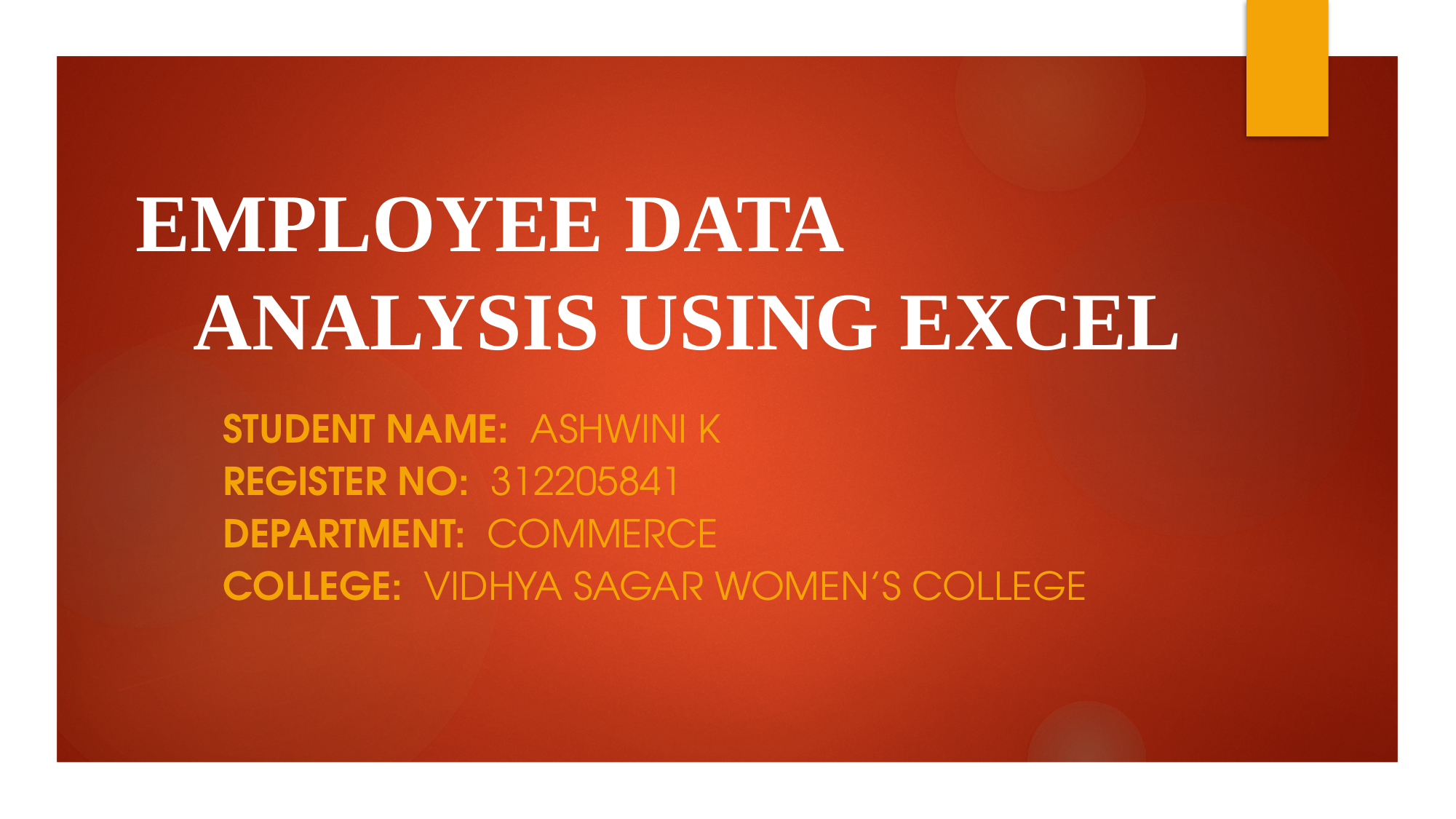

# EMPLOYEE DATA ANALYSIS USING EXCEL
STUDENT NAME:  Ashwini K
REGISTER NO:  312205841
DEPARTMENT:  Commerce
COLLEGE:  Vidhya Sagar Women’s College